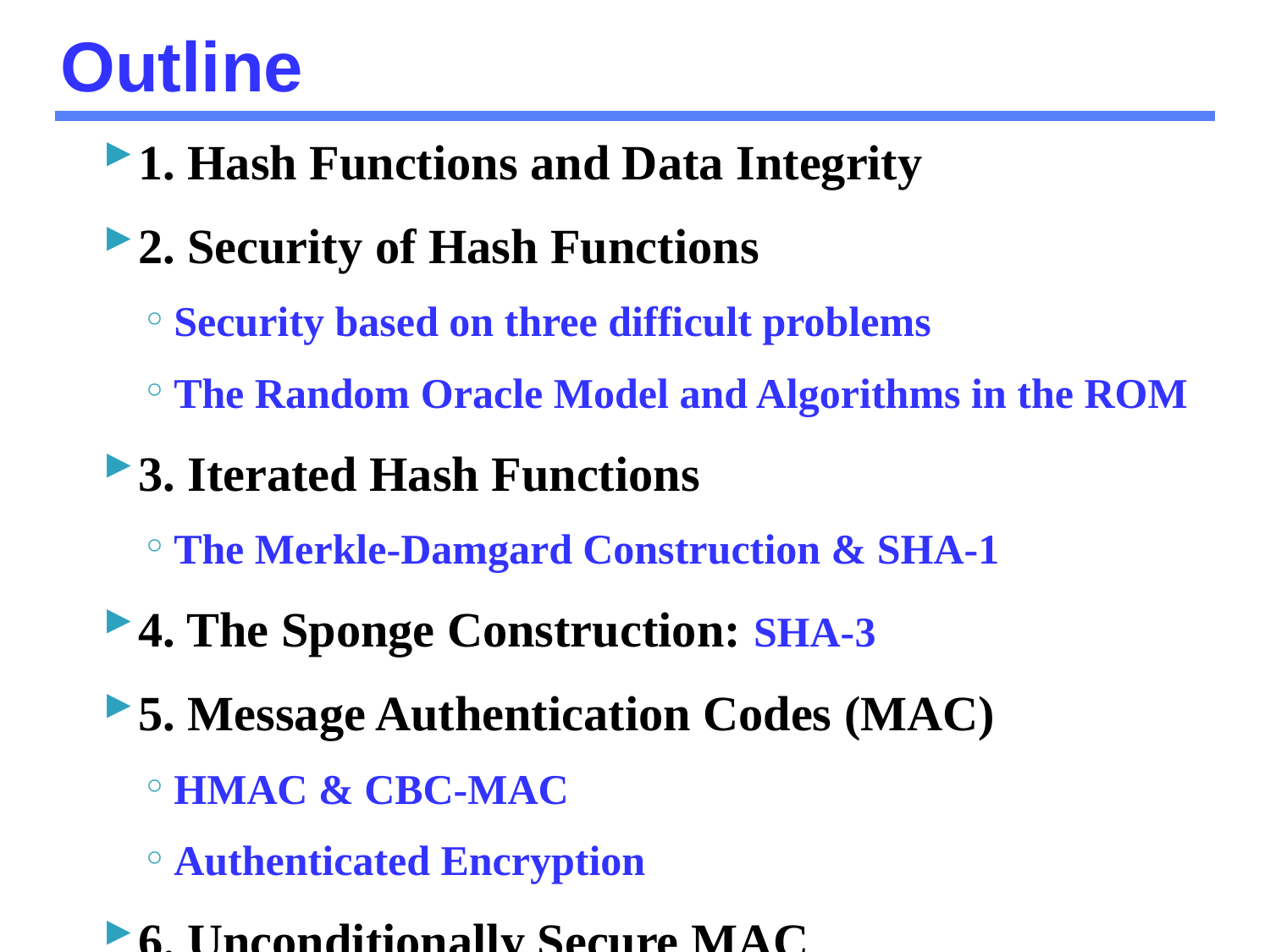

Outline
1. Hash Functions and Data Integrity
2. Security of Hash Functions
Security based on three difficult problems
The Random Oracle Model and Algorithms in the ROM
3. Iterated Hash Functions
The Merkle-Damgard Construction & SHA-1
4. The Sponge Construction: SHA-3
5. Message Authentication Codes (MAC)
HMAC & CBC-MAC
Authenticated Encryption
6. Unconditionally Secure MAC

74